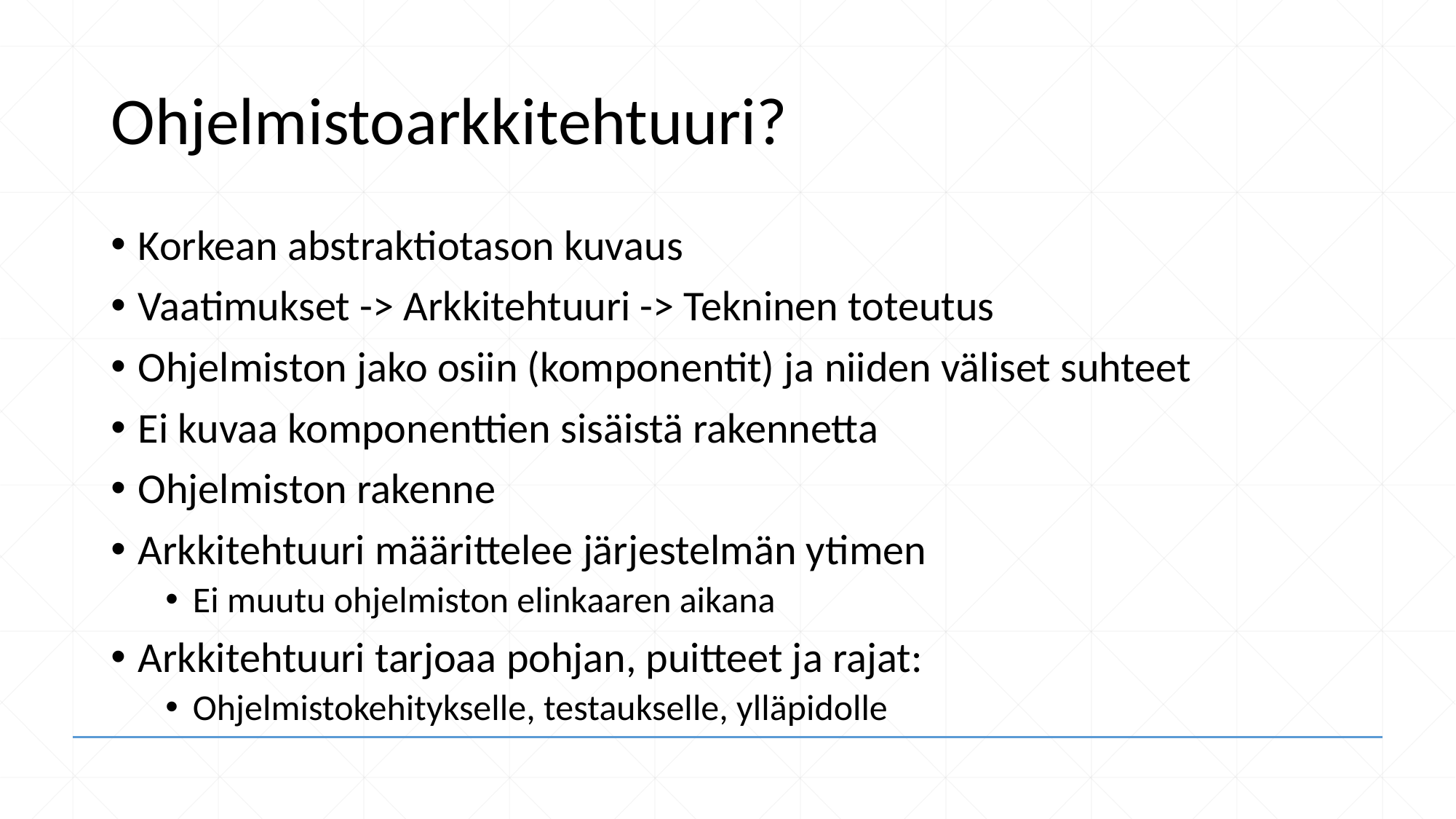

# Ohjelmistoarkkitehtuuri?
Korkean abstraktiotason kuvaus
Vaatimukset -> Arkkitehtuuri -> Tekninen toteutus
Ohjelmiston jako osiin (komponentit) ja niiden väliset suhteet
Ei kuvaa komponenttien sisäistä rakennetta
Ohjelmiston rakenne
Arkkitehtuuri määrittelee järjestelmän ytimen
Ei muutu ohjelmiston elinkaaren aikana
Arkkitehtuuri tarjoaa pohjan, puitteet ja rajat:
Ohjelmistokehitykselle, testaukselle, ylläpidolle